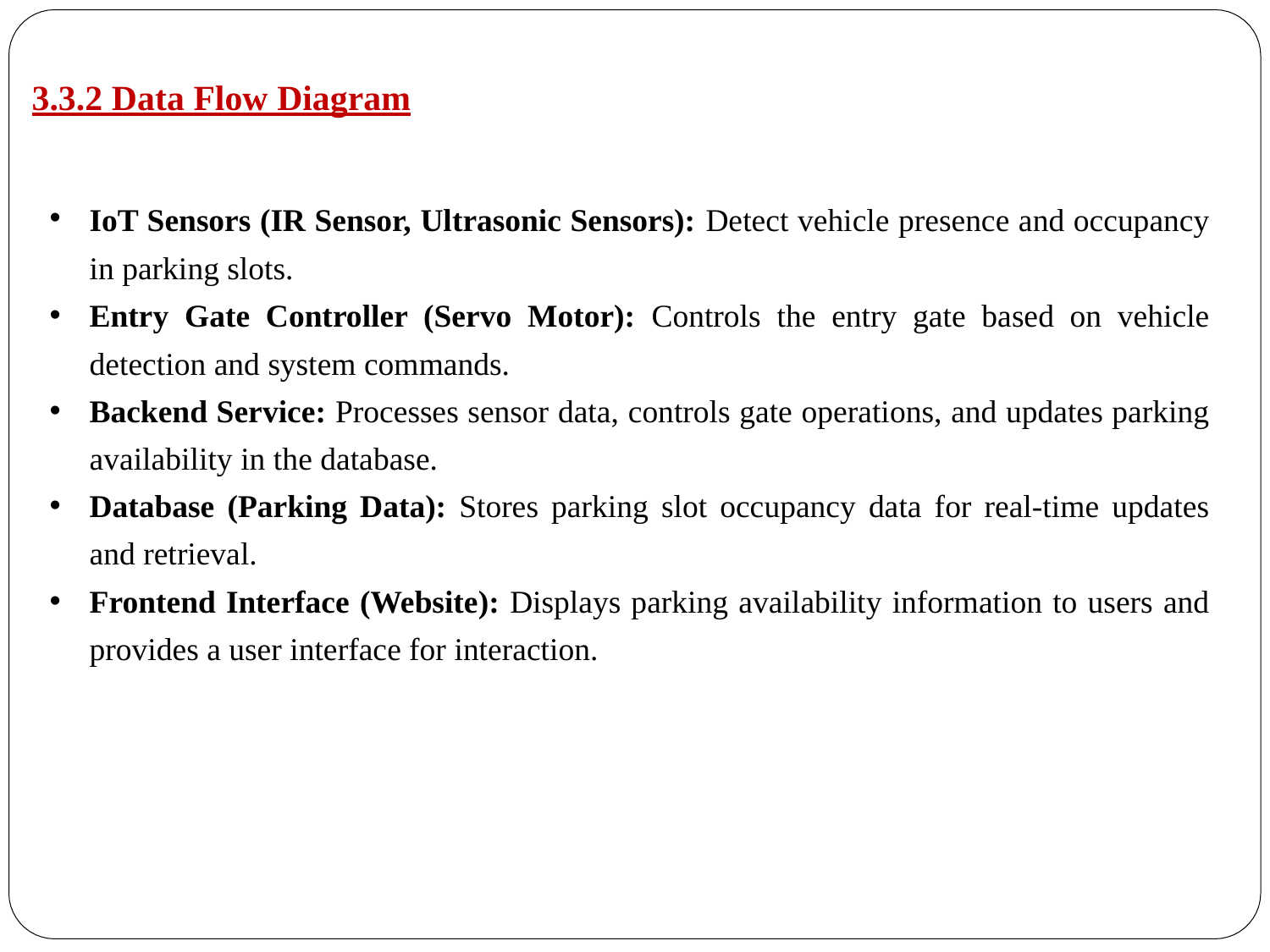

3.3.2 Data Flow Diagram
IoT Sensors (IR Sensor, Ultrasonic Sensors): Detect vehicle presence and occupancy in parking slots.
Entry Gate Controller (Servo Motor): Controls the entry gate based on vehicle detection and system commands.
Backend Service: Processes sensor data, controls gate operations, and updates parking availability in the database.
Database (Parking Data): Stores parking slot occupancy data for real-time updates and retrieval.
Frontend Interface (Website): Displays parking availability information to users and provides a user interface for interaction.